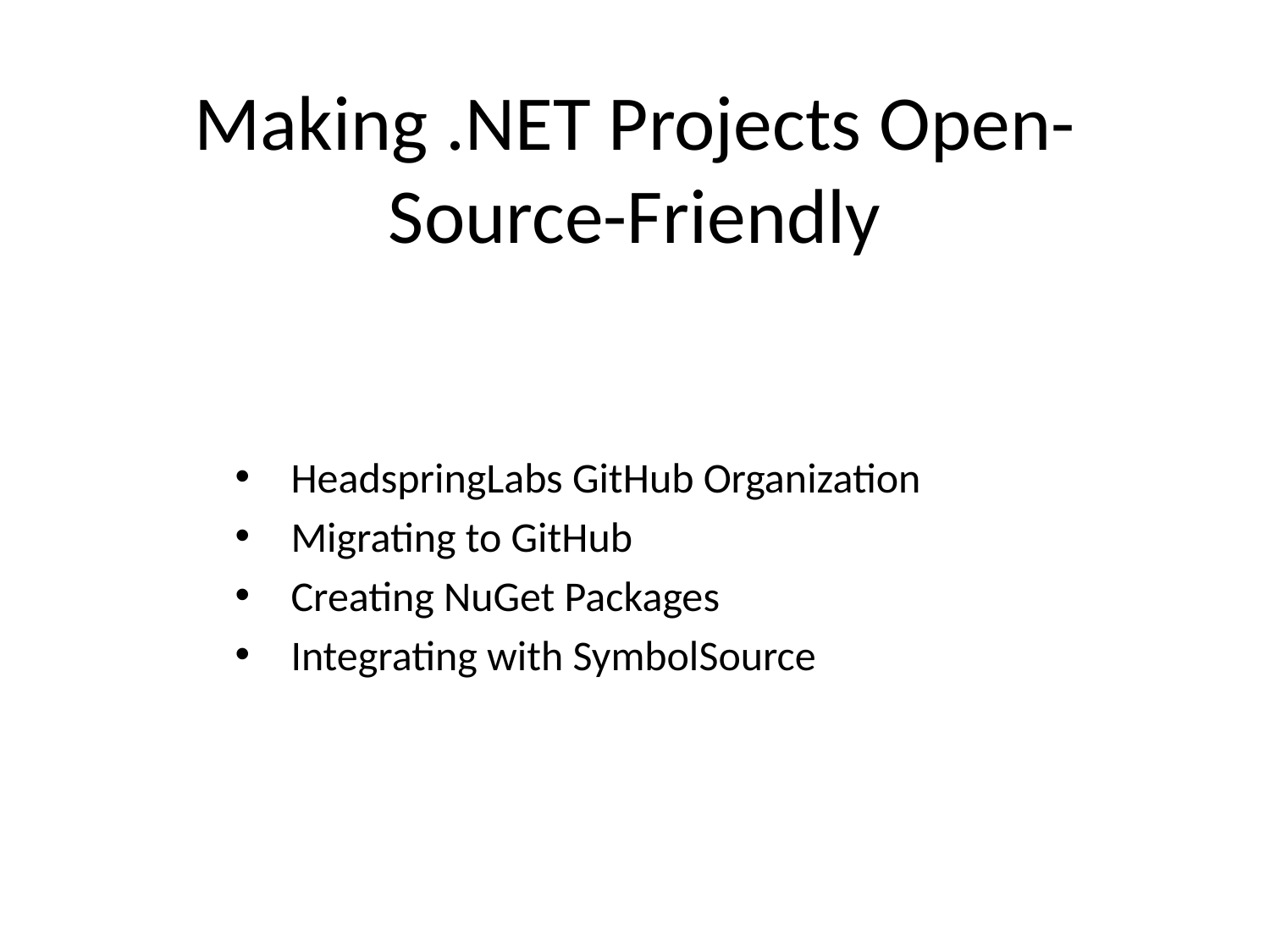

# Making .NET Projects Open-Source-Friendly
HeadspringLabs GitHub Organization
Migrating to GitHub
Creating NuGet Packages
Integrating with SymbolSource